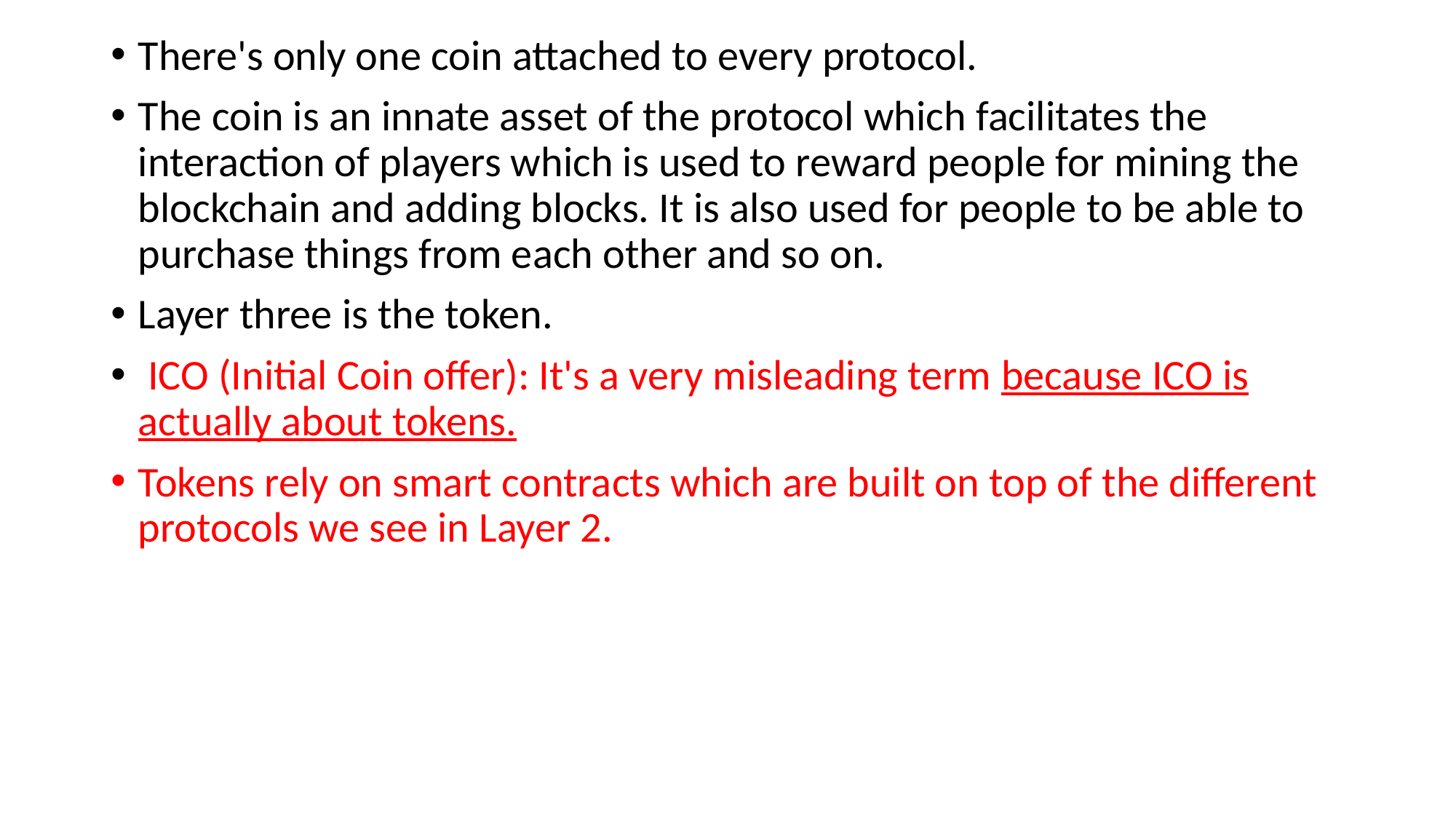

There's only one coin attached to every protocol.
The coin is an innate asset of the protocol which facilitates the interaction of players which is used to reward people for mining the blockchain and adding blocks. It is also used for people to be able to purchase things from each other and so on.
Layer three is the token.
 ICO (Initial Coin offer): It's a very misleading term because ICO is actually about tokens.
Tokens rely on smart contracts which are built on top of the different protocols we see in Layer 2.